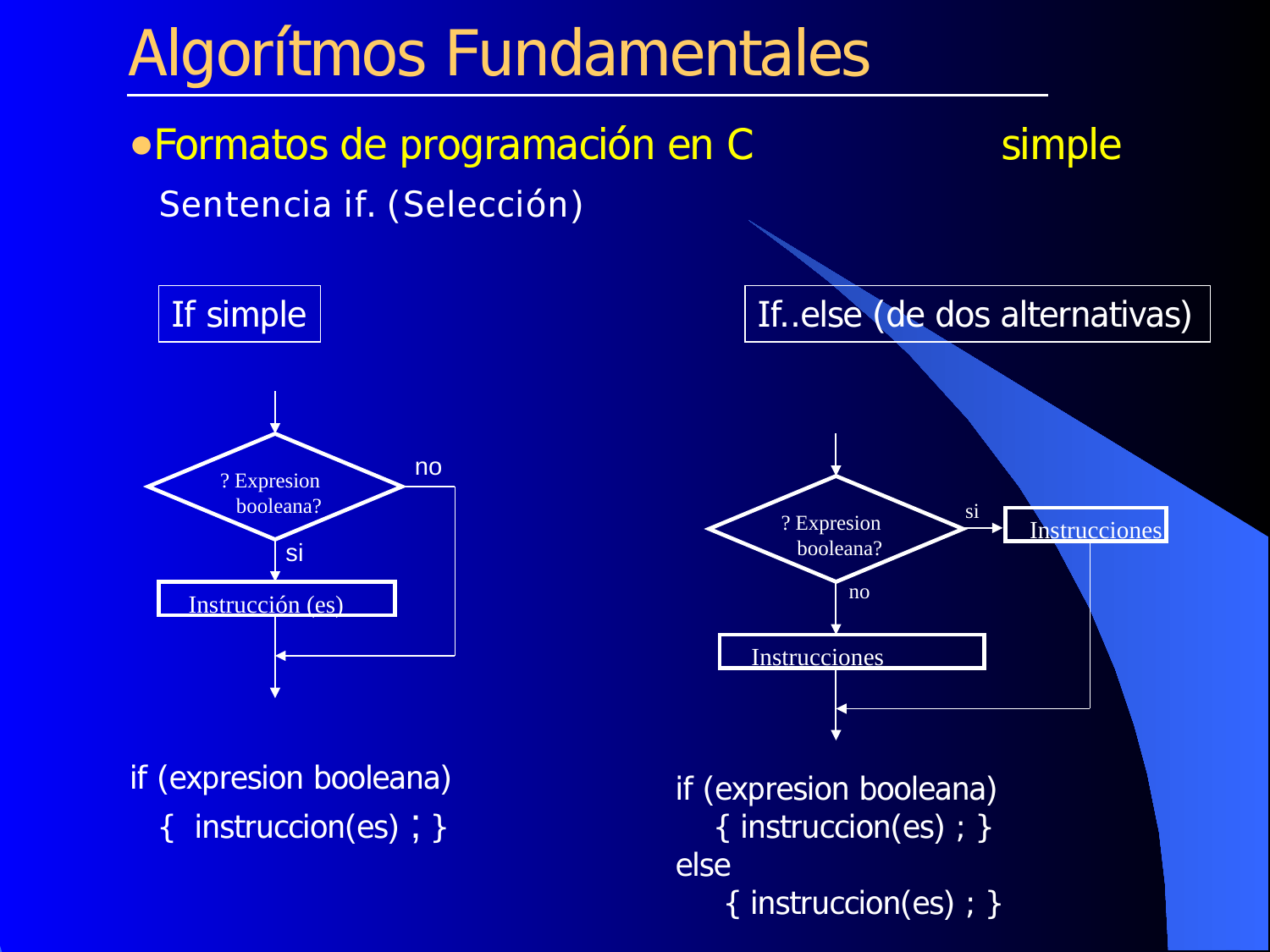

Algorítmos Fundamentales
Formatos de programación en C                   simple
Sentencia if. (Selección)
If simple
If..else (de dos alternativas)

? Expresion
   booleana?
no

? Expresion
   booleana?
si

Instrucciones
si
no

Instrucción (es)

Instrucciones
if (expresion booleana)
   {  instruccion(es) ; }
if (expresion booleana)
    { instruccion(es) ; }
else
     { instruccion(es) ; }